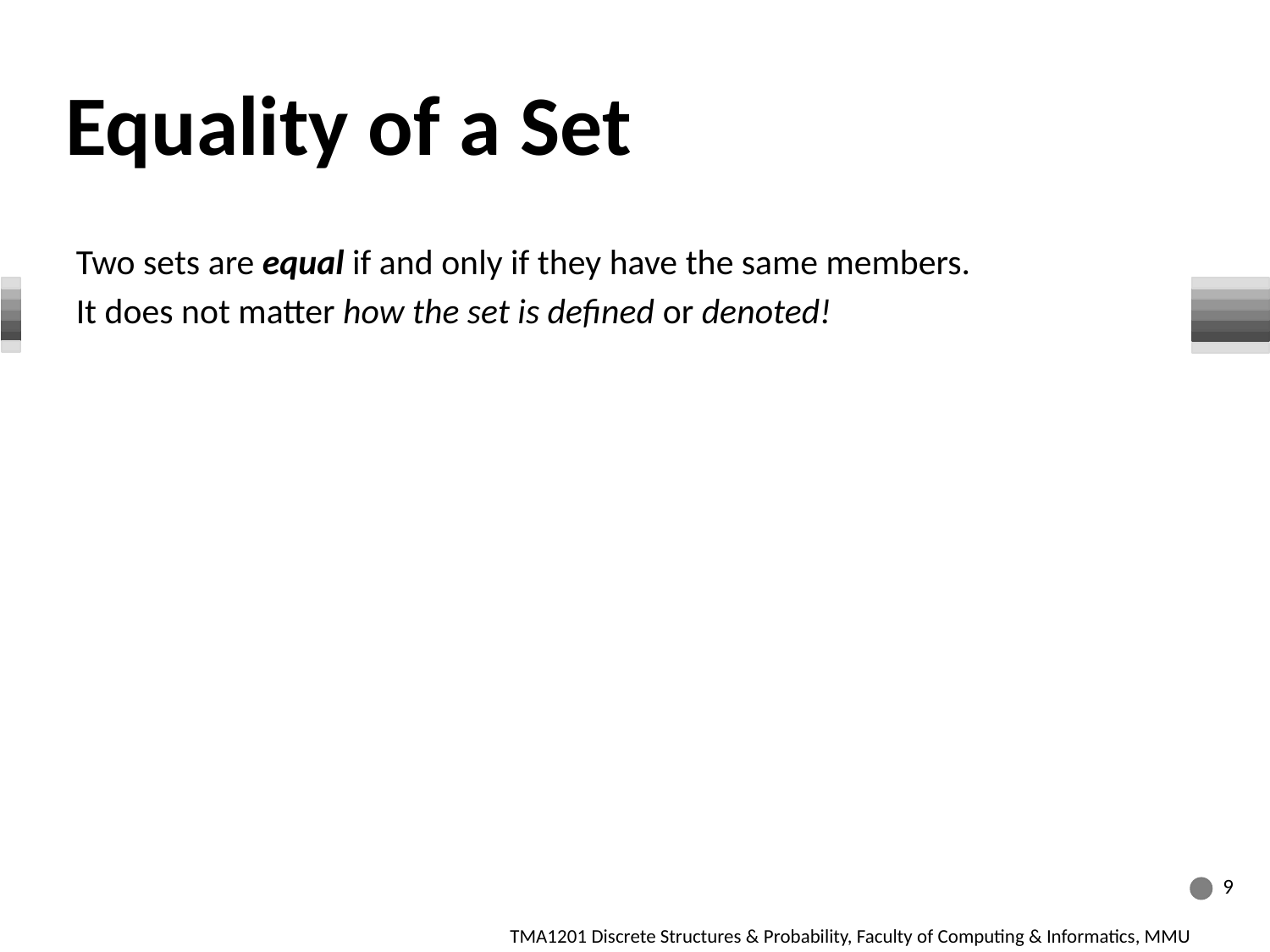

Equality of a Set
Two sets are equal if and only if they have the same members.
It does not matter how the set is defined or denoted!
9
TMA1201 Discrete Structures & Probability, Faculty of Computing & Informatics, MMU